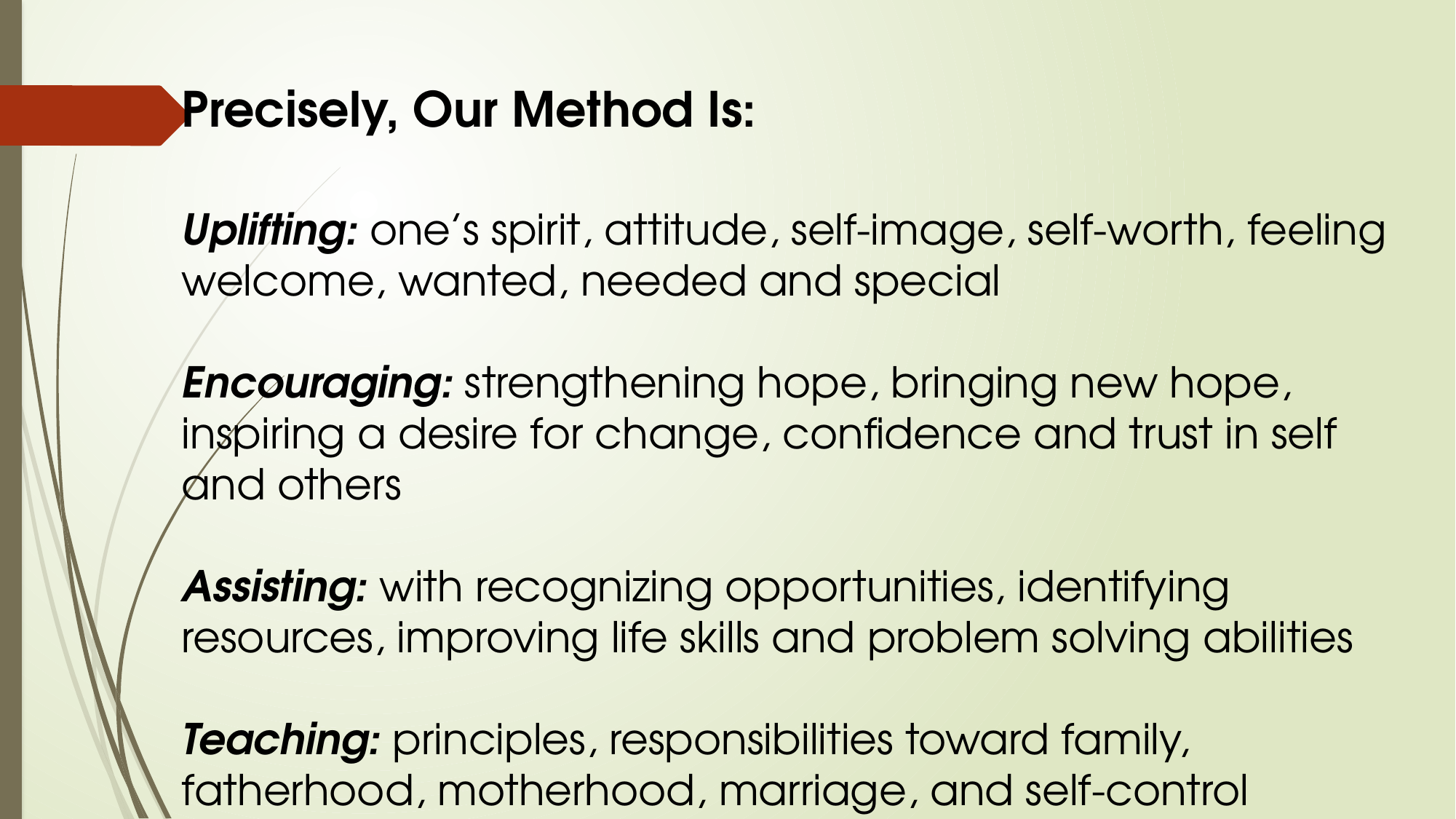

Precisely, Our Method Is:

Uplifting: one’s spirit, attitude, self-image, self-worth, feeling welcome, wanted, needed and special

Encouraging: strengthening hope, bringing new hope, inspiring a desire for change, confidence and trust in self and others

Assisting: with recognizing opportunities, identifying resources, improving life skills and problem solving abilities

Teaching: principles, responsibilities toward family, fatherhood, motherhood, marriage, and self-control